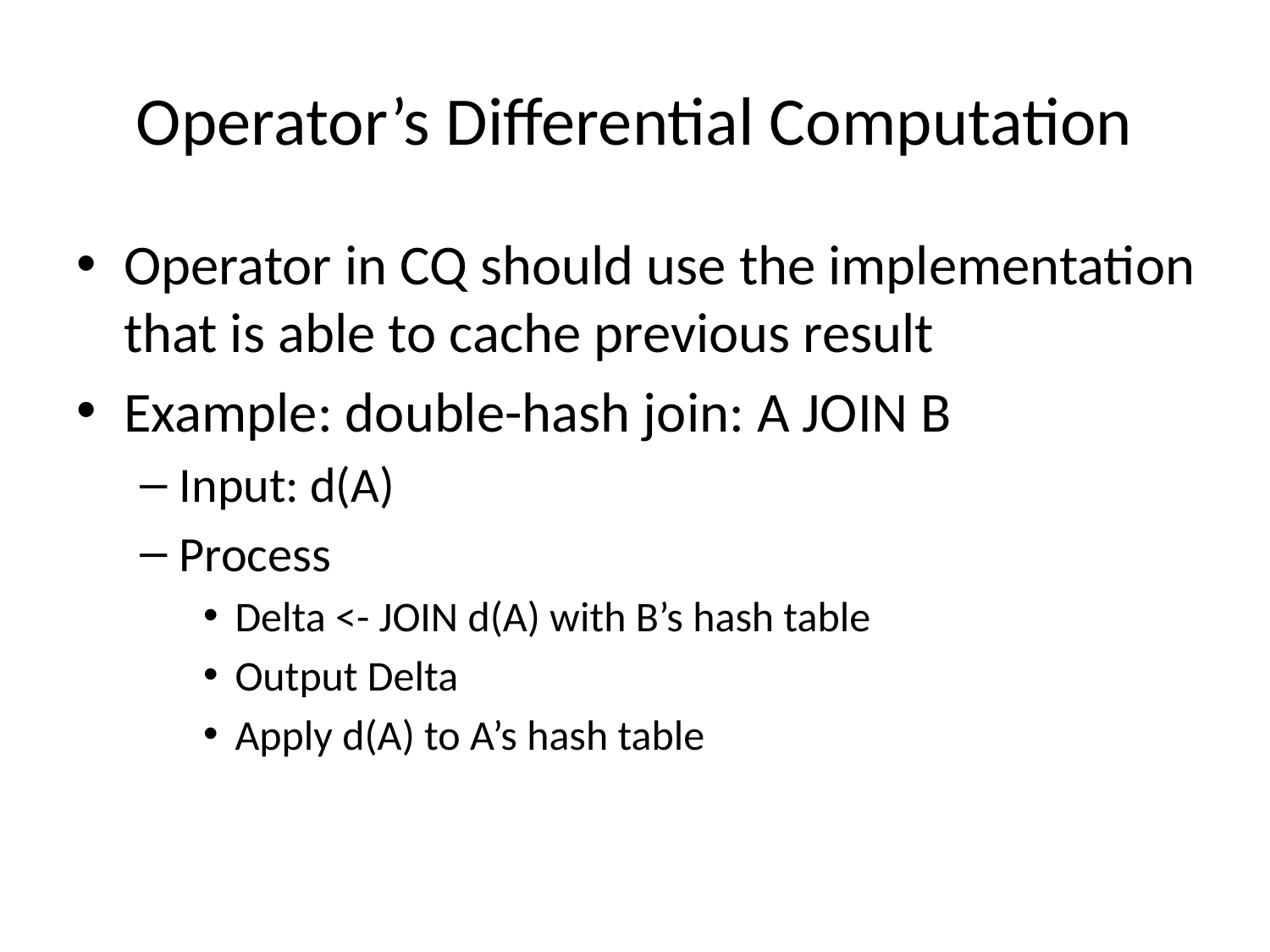

# Operator’s Differential Computation
Operator in CQ should use the implementation that is able to cache previous result
Example: double-hash join: A JOIN B
Input: d(A)
Process
Delta <- JOIN d(A) with B’s hash table
Output Delta
Apply d(A) to A’s hash table